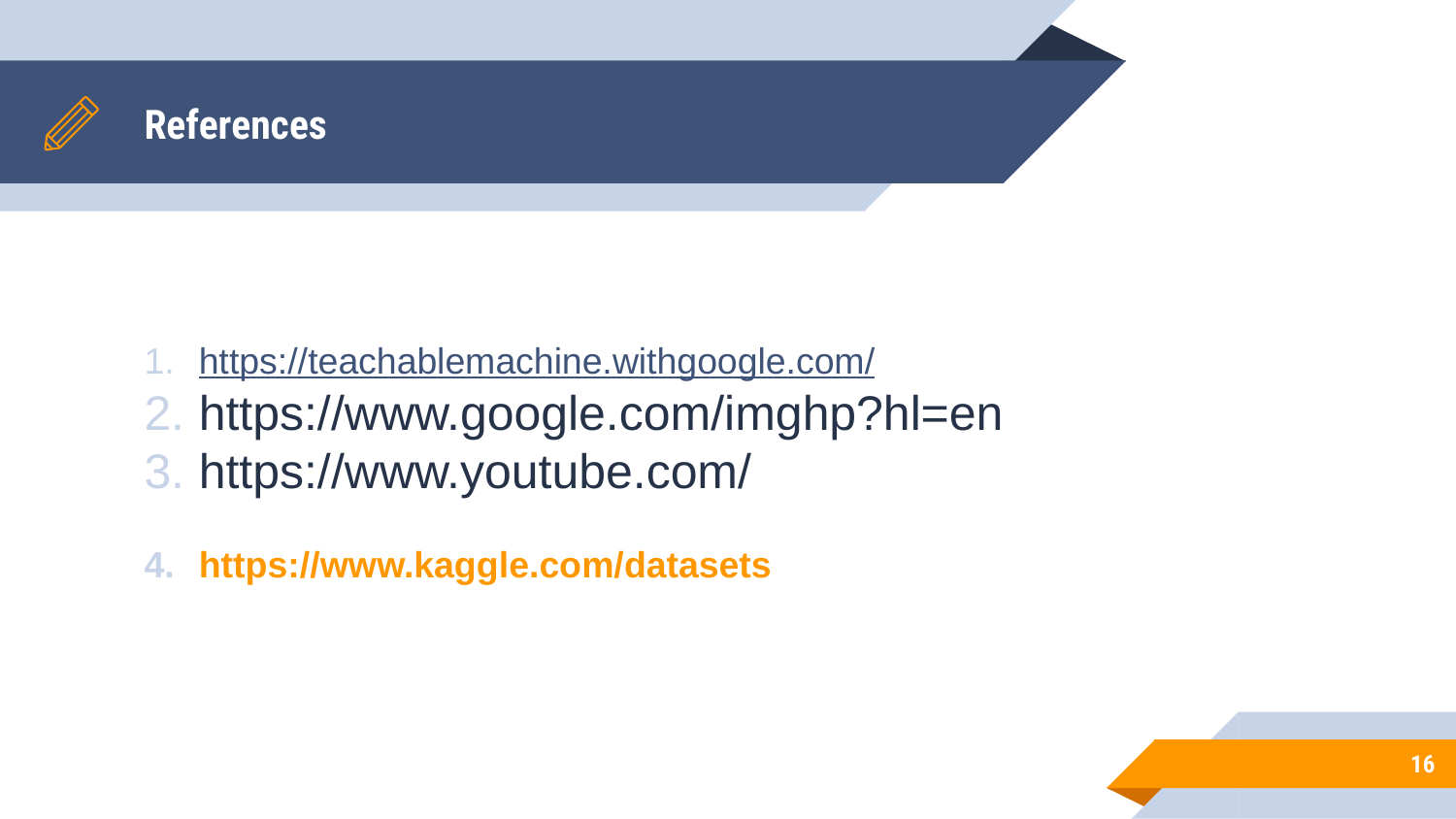

# References

https://teachablemachine.withgoogle.com/
https://www.google.com/imghp?hl=en
https://www.youtube.com/

https://www.kaggle.com/datasets
16